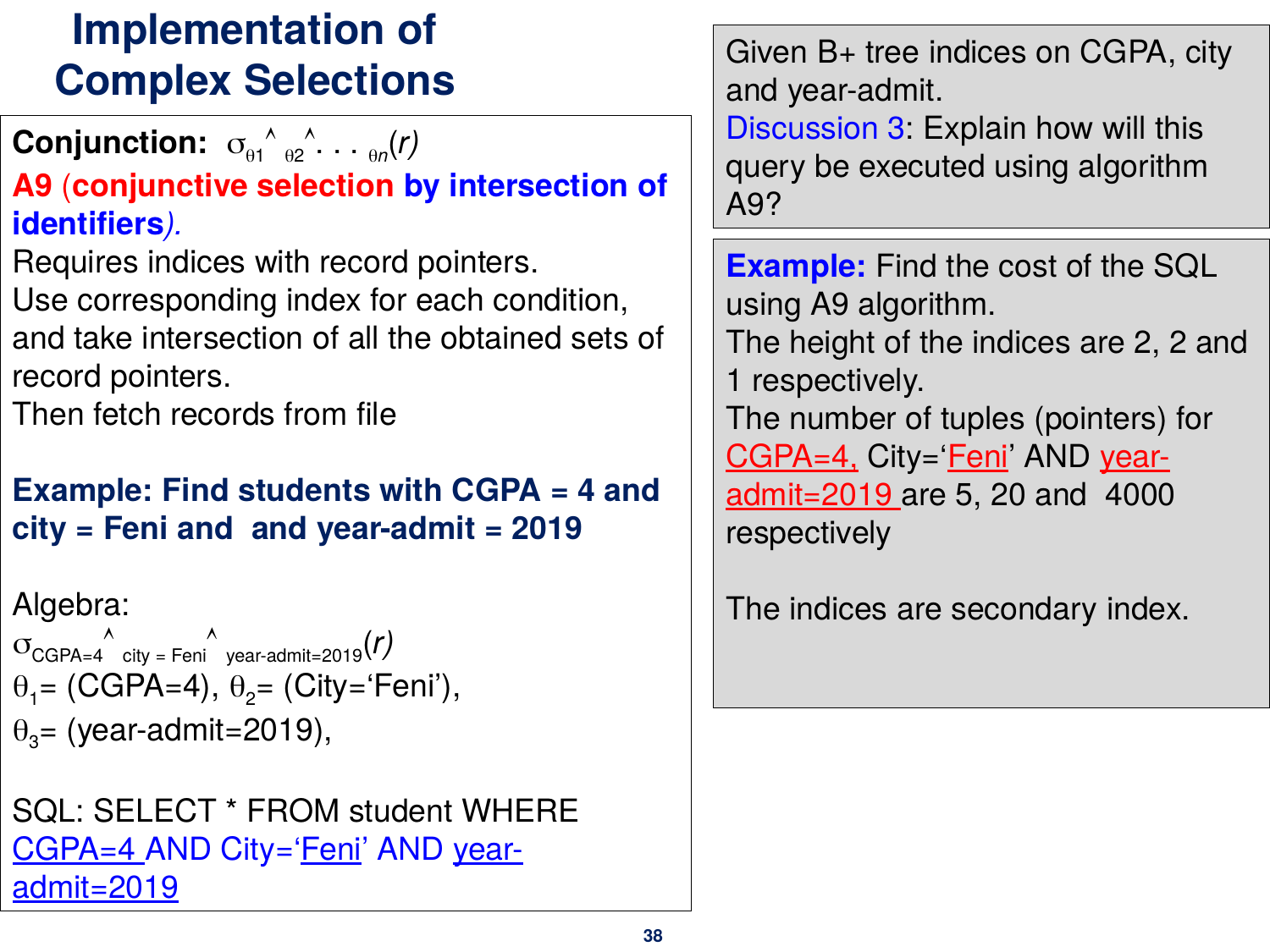

# Implementation of Complex Selections
Given B+ tree indices on CGPA, city and year-admit.
Discussion 3: Explain how will this query be executed using algorithm A9?
Conjunction:  σθ1∧ θ2∧. . . θn(r)
A9 (conjunctive selection by intersection of identifiers).
Requires indices with record pointers.
Use corresponding index for each condition, and take intersection of all the obtained sets of record pointers.
Then fetch records from file

Example: Find students with CGPA = 4 and city = Feni and  and year-admit = 2019

Algebra:
σCGPA=4∧ city = Feni∧ year-admit=2019(r)
θ1= (CGPA=4), θ2= (City=‘Feni’),
θ3= (year-admit=2019),

SQL: SELECT * FROM student WHERE CGPA=4 AND City=‘Feni’ AND year-admit=2019
Example: Find the cost of the SQL using A9 algorithm.
The height of the indices are 2, 2 and 1 respectively.
The number of tuples (pointers) for CGPA=4, City=‘Feni’ AND year-admit=2019 are 5, 20 and  4000 respectively

The indices are secondary index.